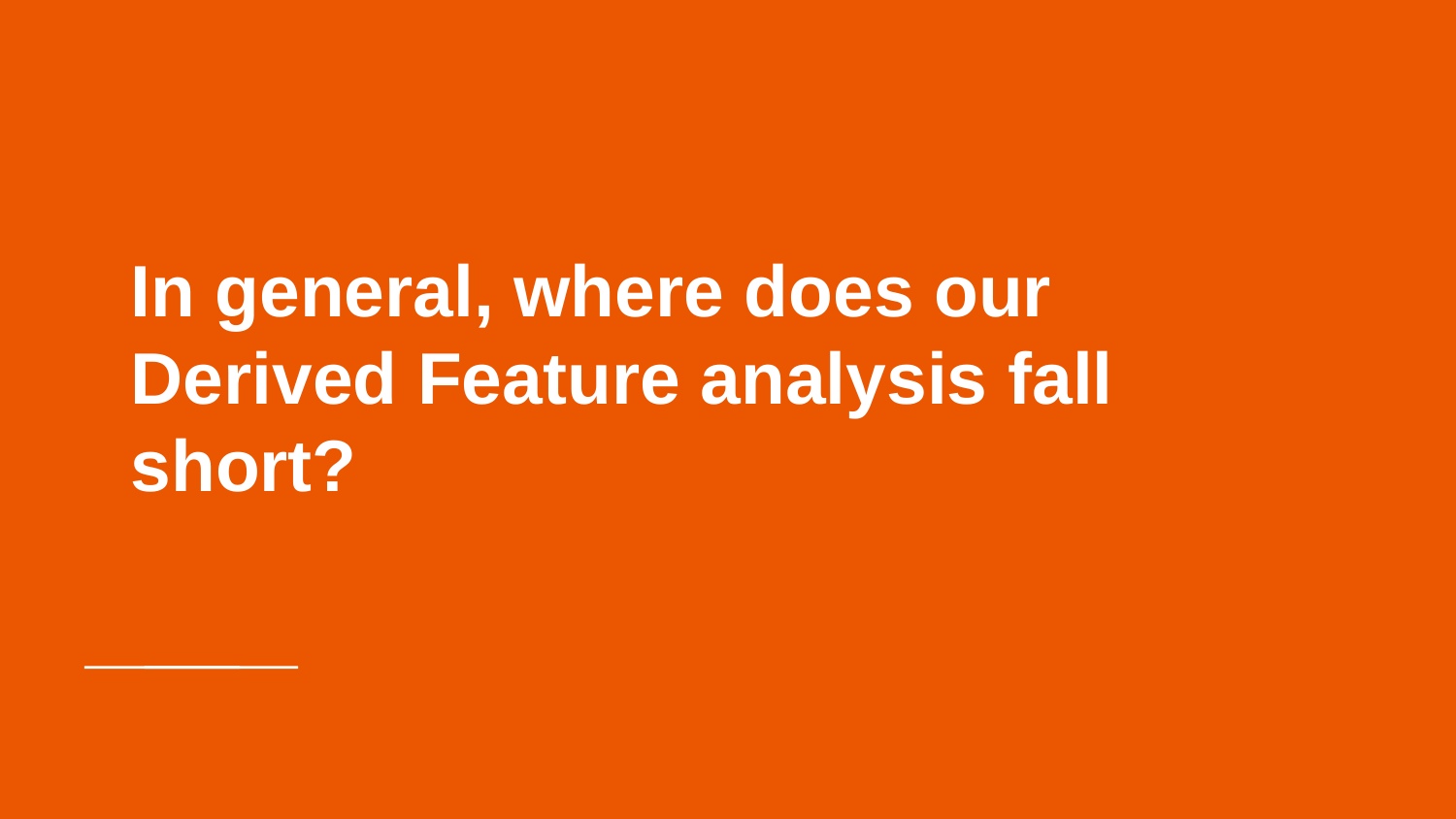

# In general, where does our Derived Feature analysis fall short?